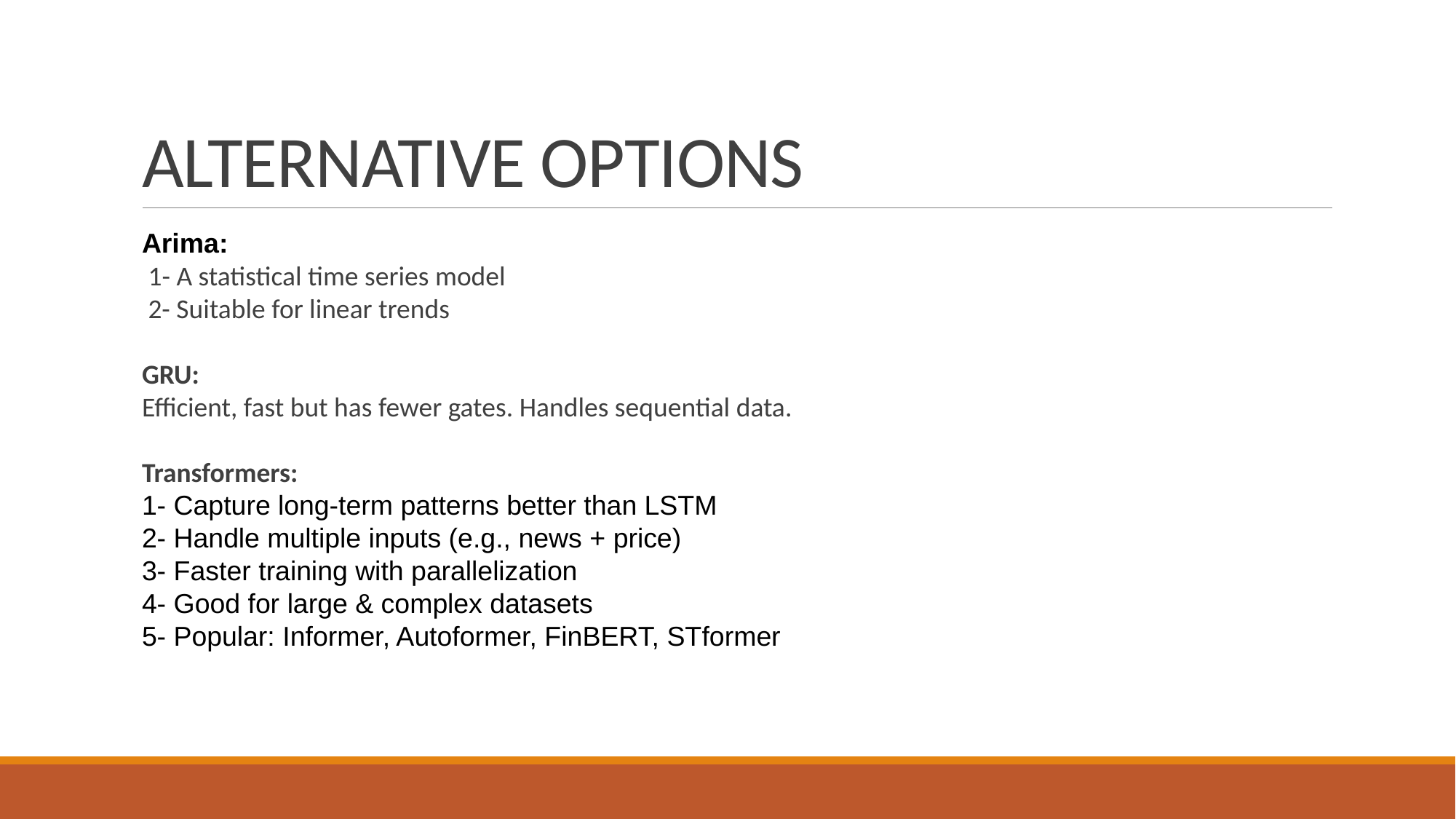

# ALTERNATIVE OPTIONS
Arima:
 1- A statistical time series model
 2- Suitable for linear trends

GRU:
Efficient, fast but has fewer gates. Handles sequential data.

Transformers:
1- Capture long-term patterns better than LSTM
2- Handle multiple inputs (e.g., news + price)
3- Faster training with parallelization
4- Good for large & complex datasets
5- Popular: Informer, Autoformer, FinBERT, STformer